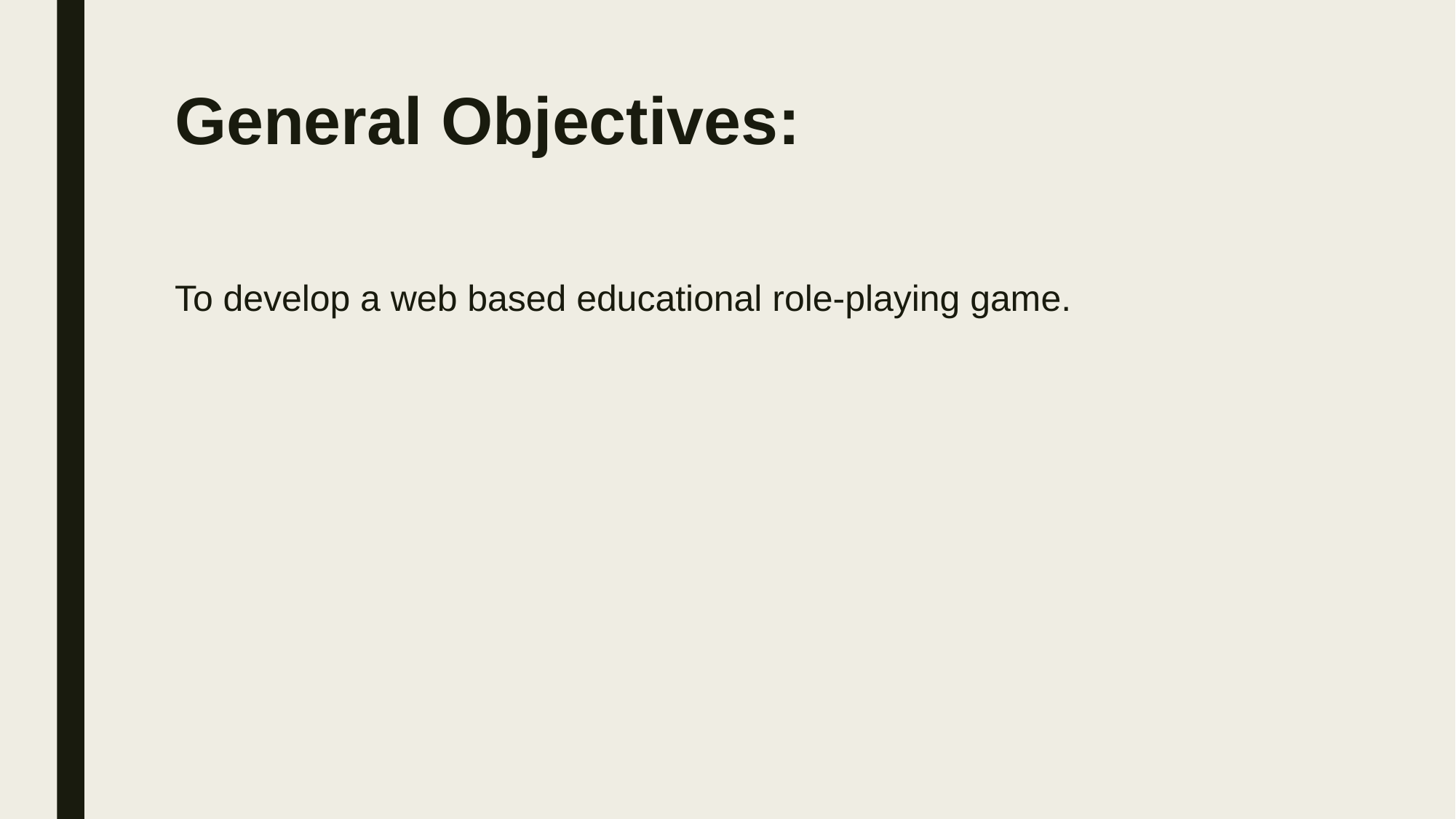

# General Objectives:
To develop a web based educational role-playing game.